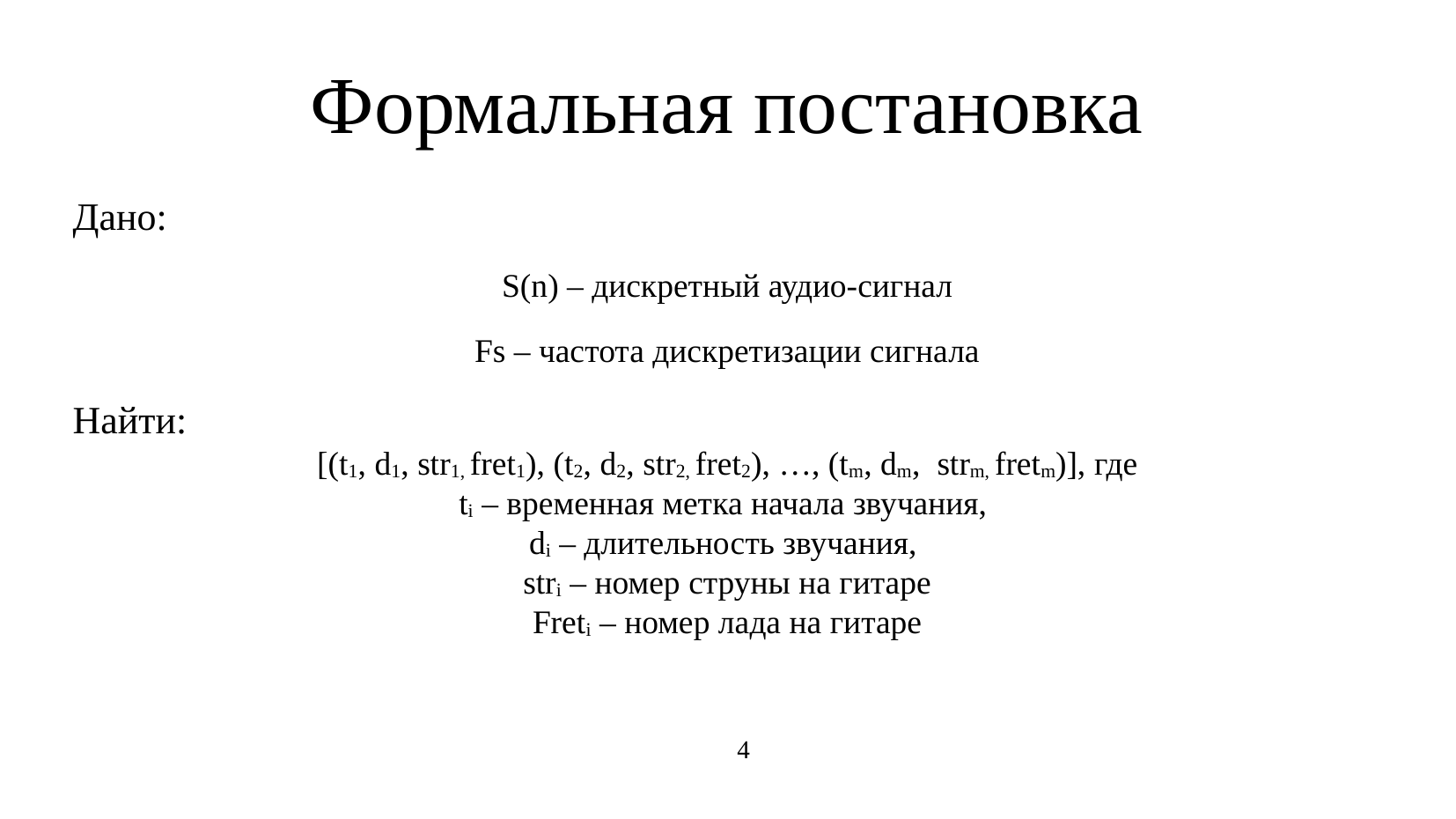

Формальная постановка
Дано:
S(n) – дискретный аудио-сигнал
Fs – частота дискретизации сигнала
Найти:
[(t1, d1, str1, fret1), (t2, d2, str2, fret2), …, (tm, dm,  strm, fretm)], где
ti – временная метка начала звучания,
di – длительность звучания,
stri – номер струны на гитаре
Freti – номер лада на гитаре